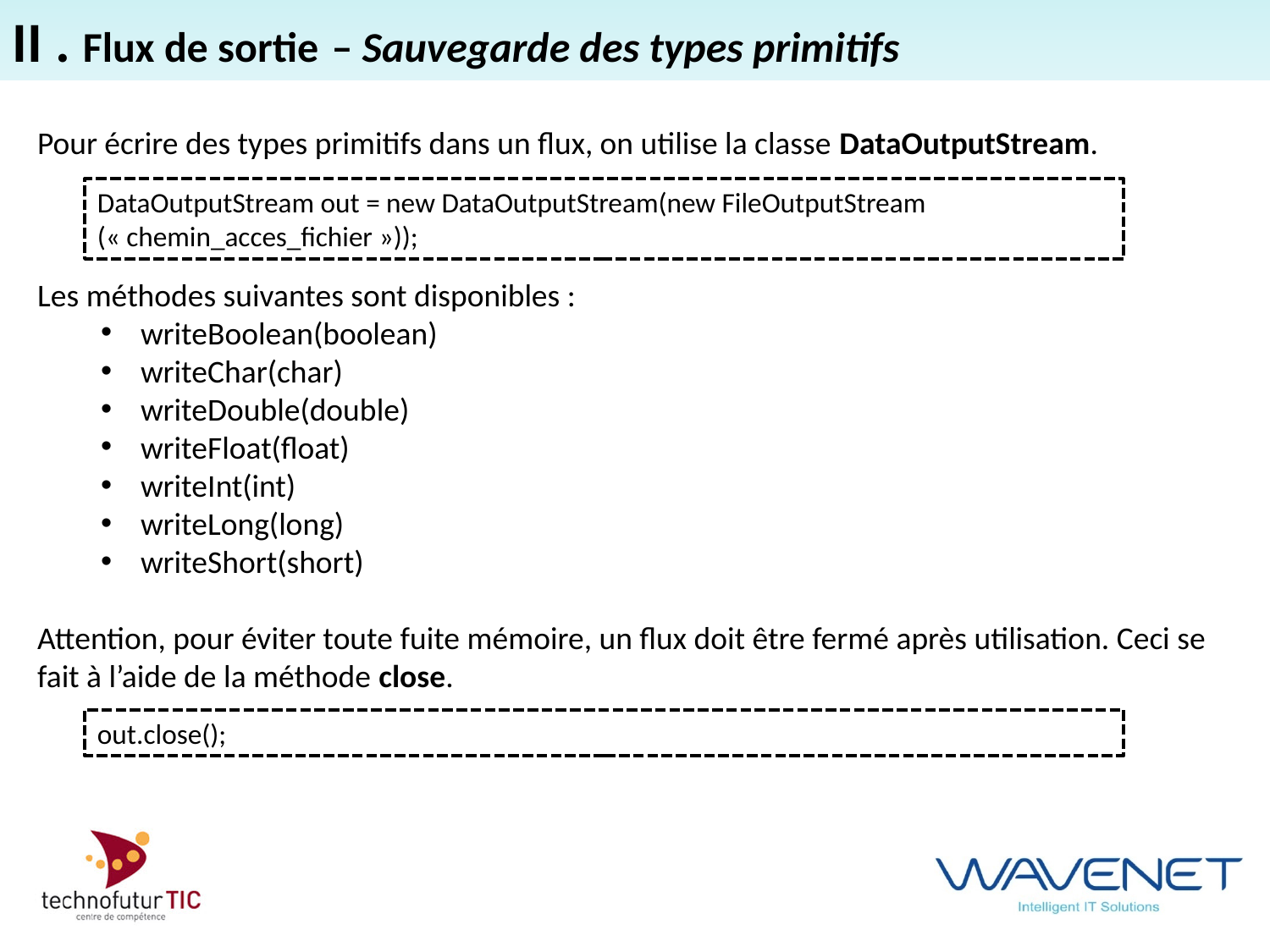

II . Flux de sortie – Sauvegarde des types primitifs
Pour écrire des types primitifs dans un flux, on utilise la classe DataOutputStream.

Les méthodes suivantes sont disponibles :
writeBoolean(boolean)
writeChar(char)
writeDouble(double)
writeFloat(float)
writeInt(int)
writeLong(long)
writeShort(short)

Attention, pour éviter toute fuite mémoire, un flux doit être fermé après utilisation. Ceci se fait à l’aide de la méthode close.

DataOutputStream out = new DataOutputStream(new FileOutputStream (« chemin_acces_fichier »));
out.close();